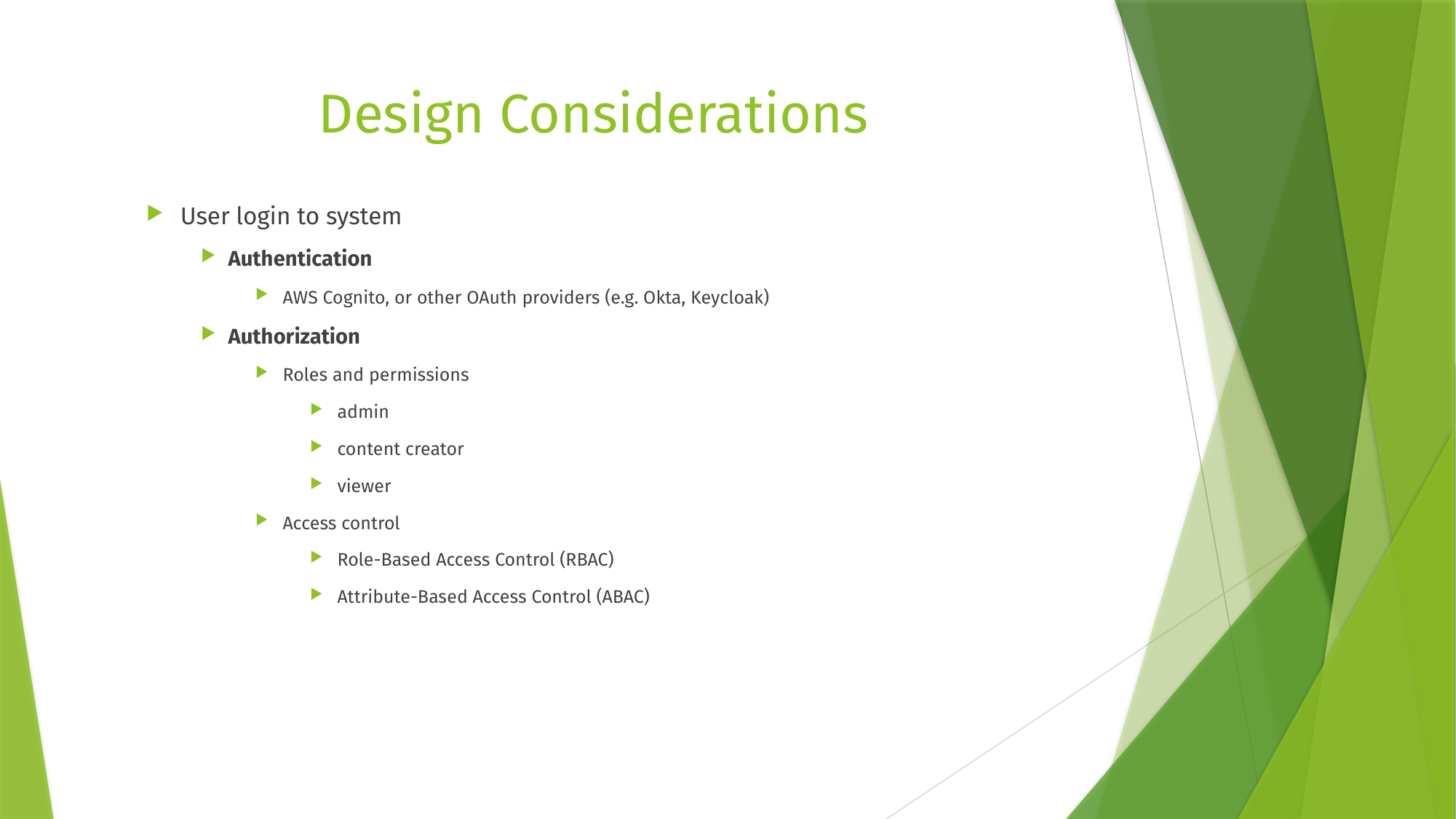

# Design Considerations
User login to system
Authentication
AWS Cognito, or other OAuth providers (e.g. Okta, Keycloak)
Authorization
Roles and permissions
admin
content creator
viewer
Access control
Role-Based Access Control (RBAC)
Attribute-Based Access Control (ABAC)